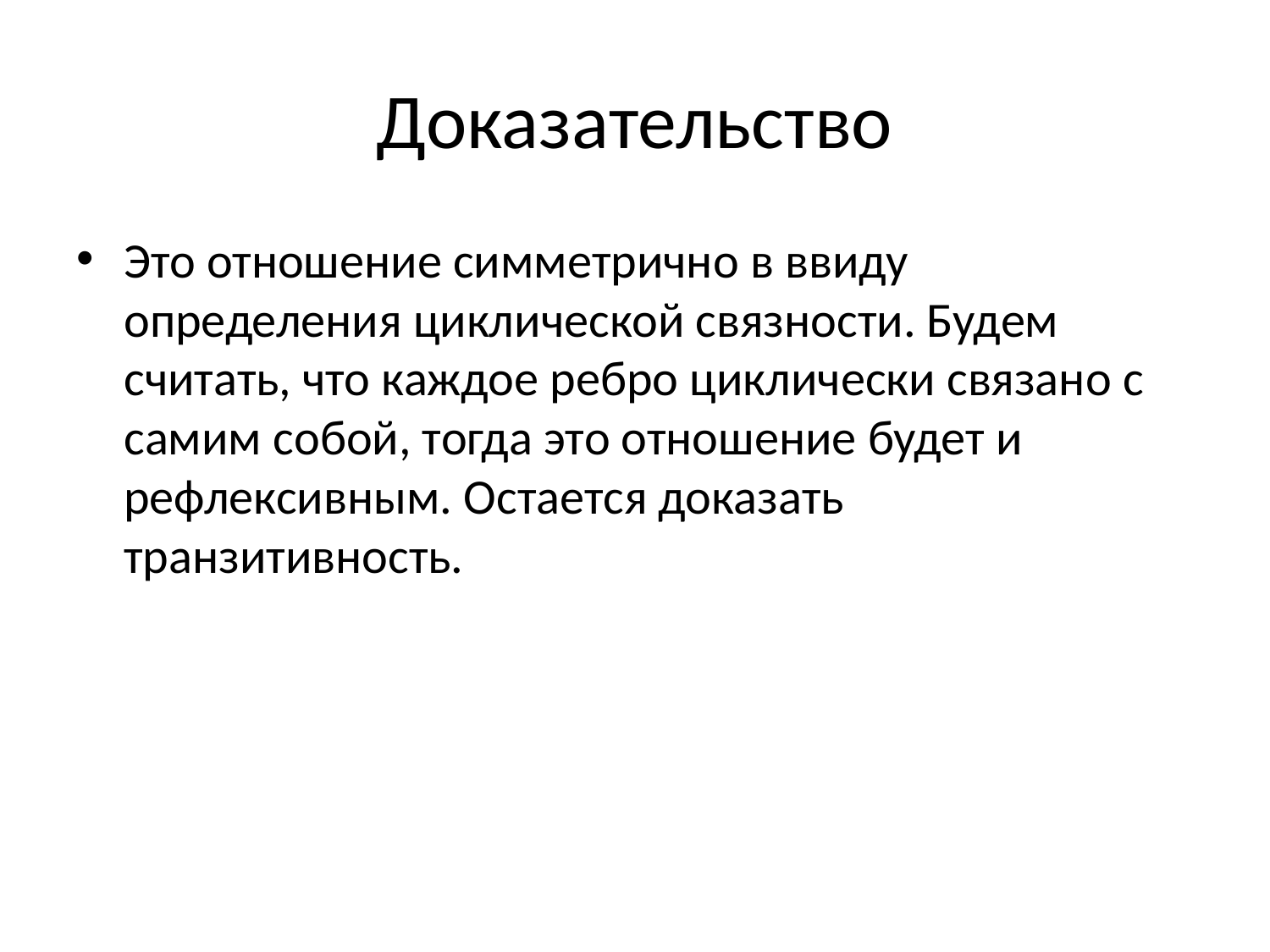

# Доказательство
Это отношение симметрично в ввиду определения циклической связности. Будем считать, что каждое ребро циклически связано с самим собой, тогда это отношение будет и рефлексивным. Остается доказать транзитивность.